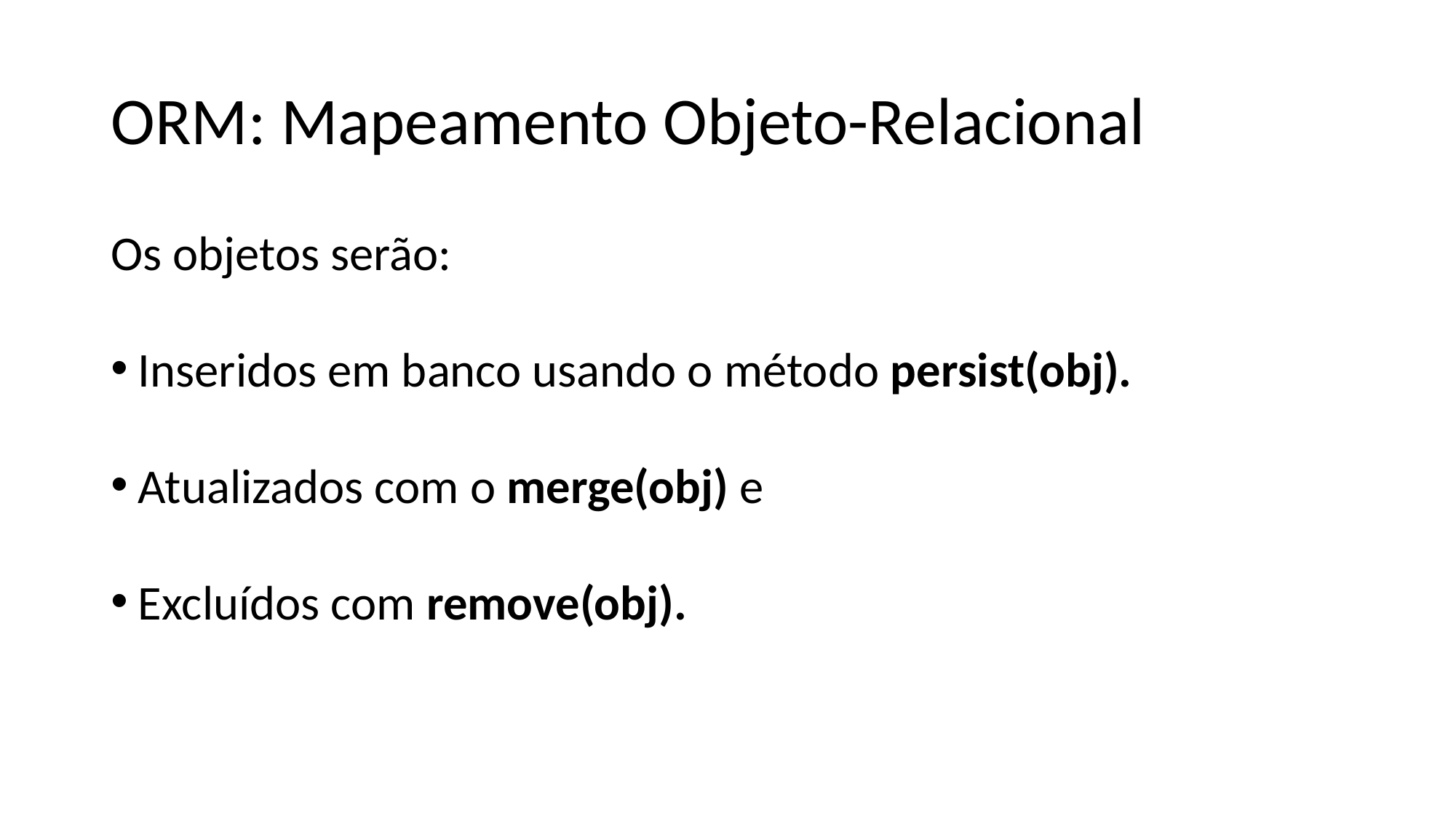

# ORM: Mapeamento Objeto-Relacional
Os objetos serão:

Inseridos em banco usando o método persist(obj).

Atualizados com o merge(obj) e

Excluídos com remove(obj).